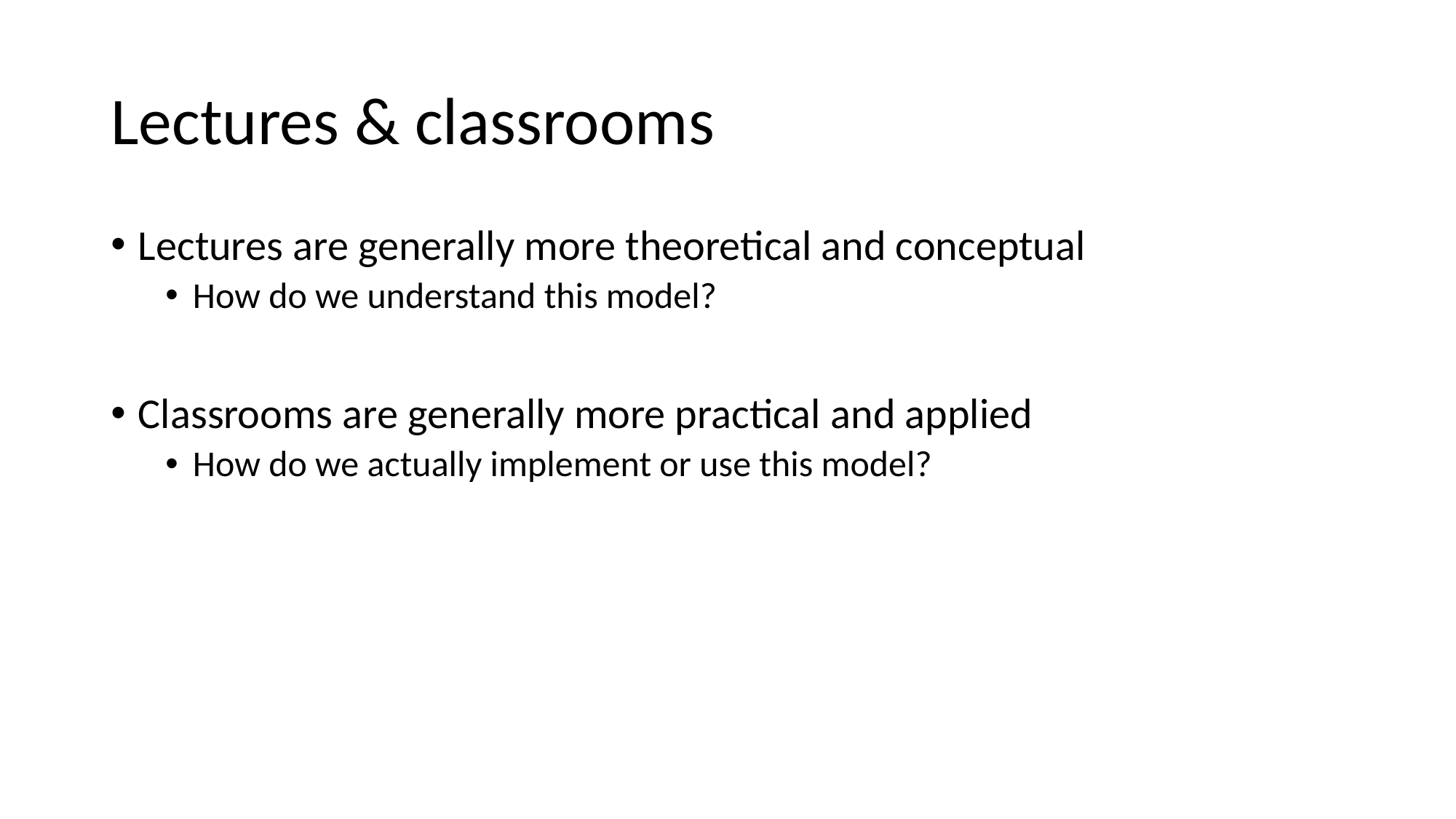

# Lectures & classrooms
Lectures are generally more theoretical and conceptual
How do we understand this model?

Classrooms are generally more practical and applied
How do we actually implement or use this model?